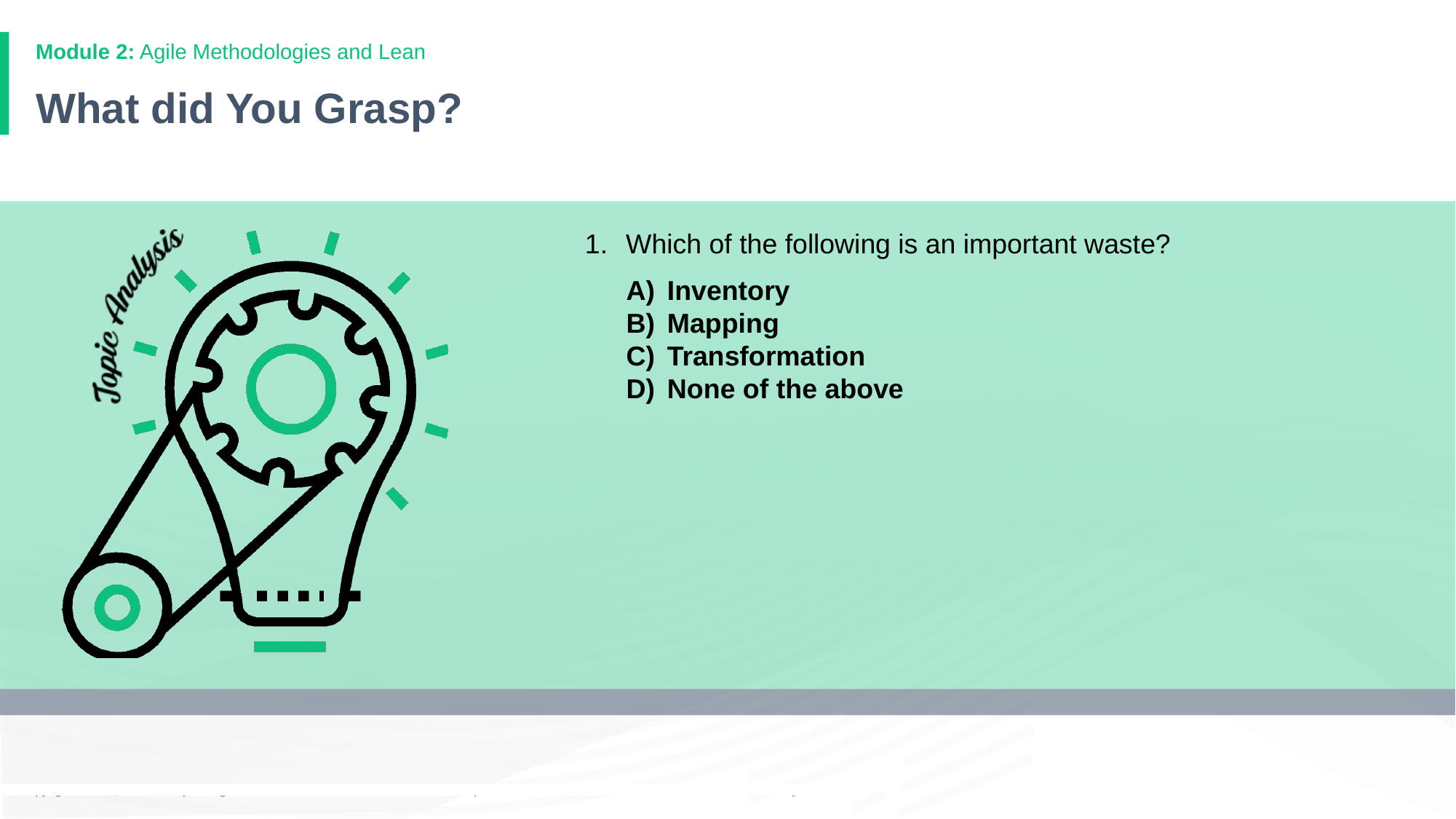

# What did You Grasp?
Which of the following is an important waste?
Inventory
Mapping
Transformation
None of the above